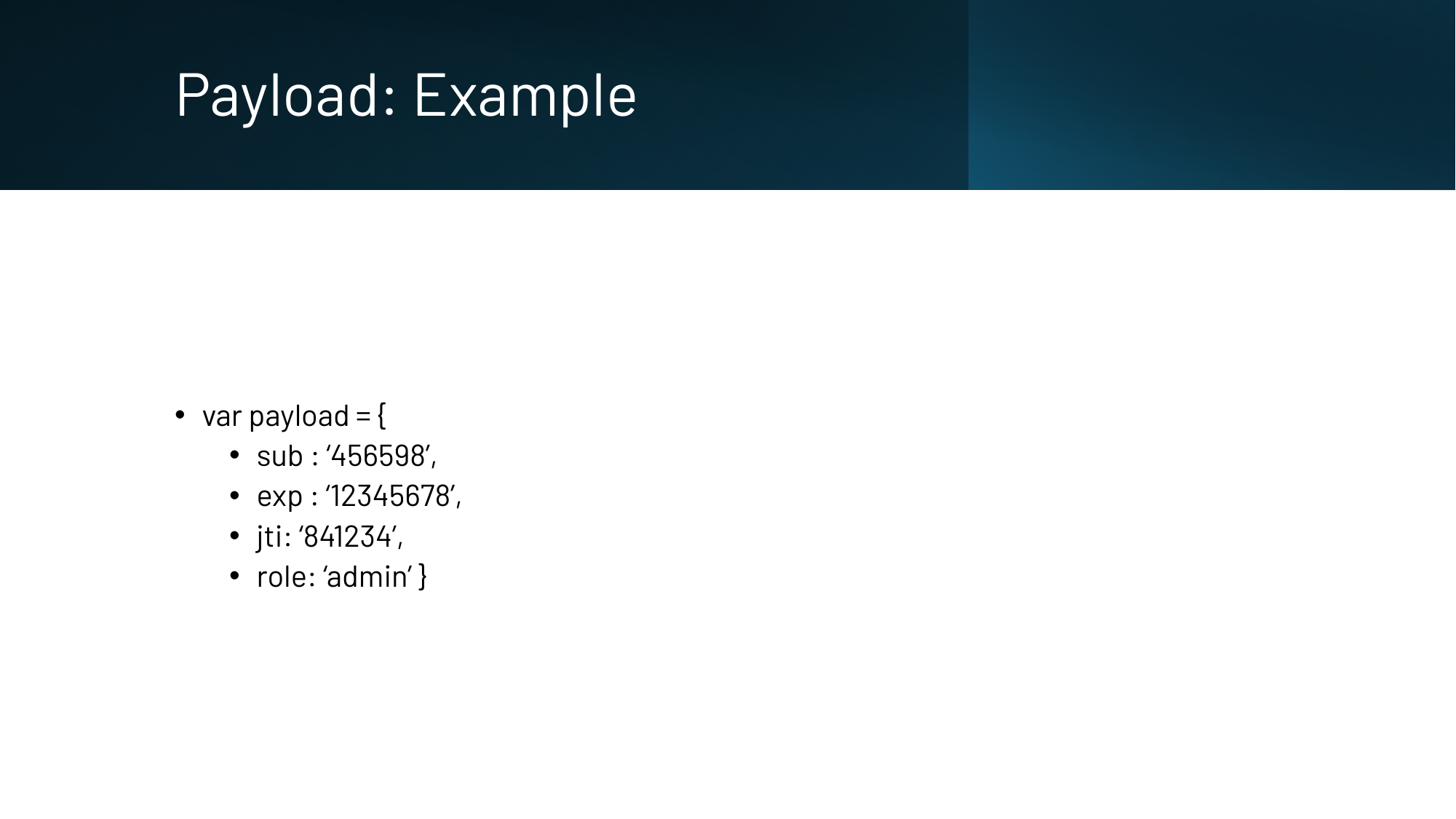

# Payload: Example
var payload = {
sub : ‘456598’,
exp : ‘12345678’,
jti: ‘841234’,
role: ‘admin’ }